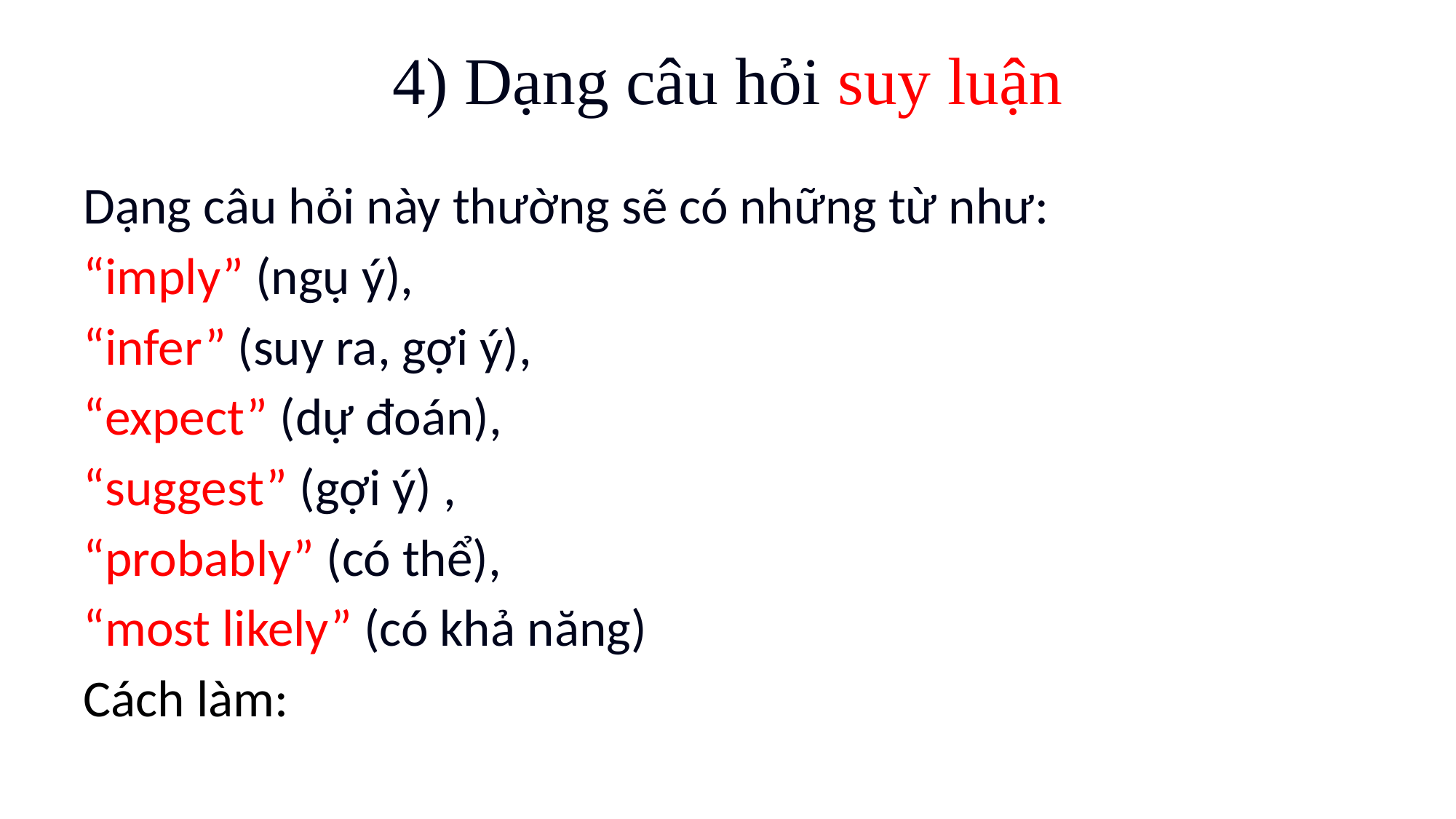

# 4) Dạng câu hỏi suy luận
Dạng câu hỏi này thường sẽ có những từ như:
“imply” (ngụ ý),
“infer” (suy ra, gợi ý),
“expect” (dự đoán),
“suggest” (gợi ý) ,
“probably” (có thể),
“most likely” (có khả năng)
Cách làm: